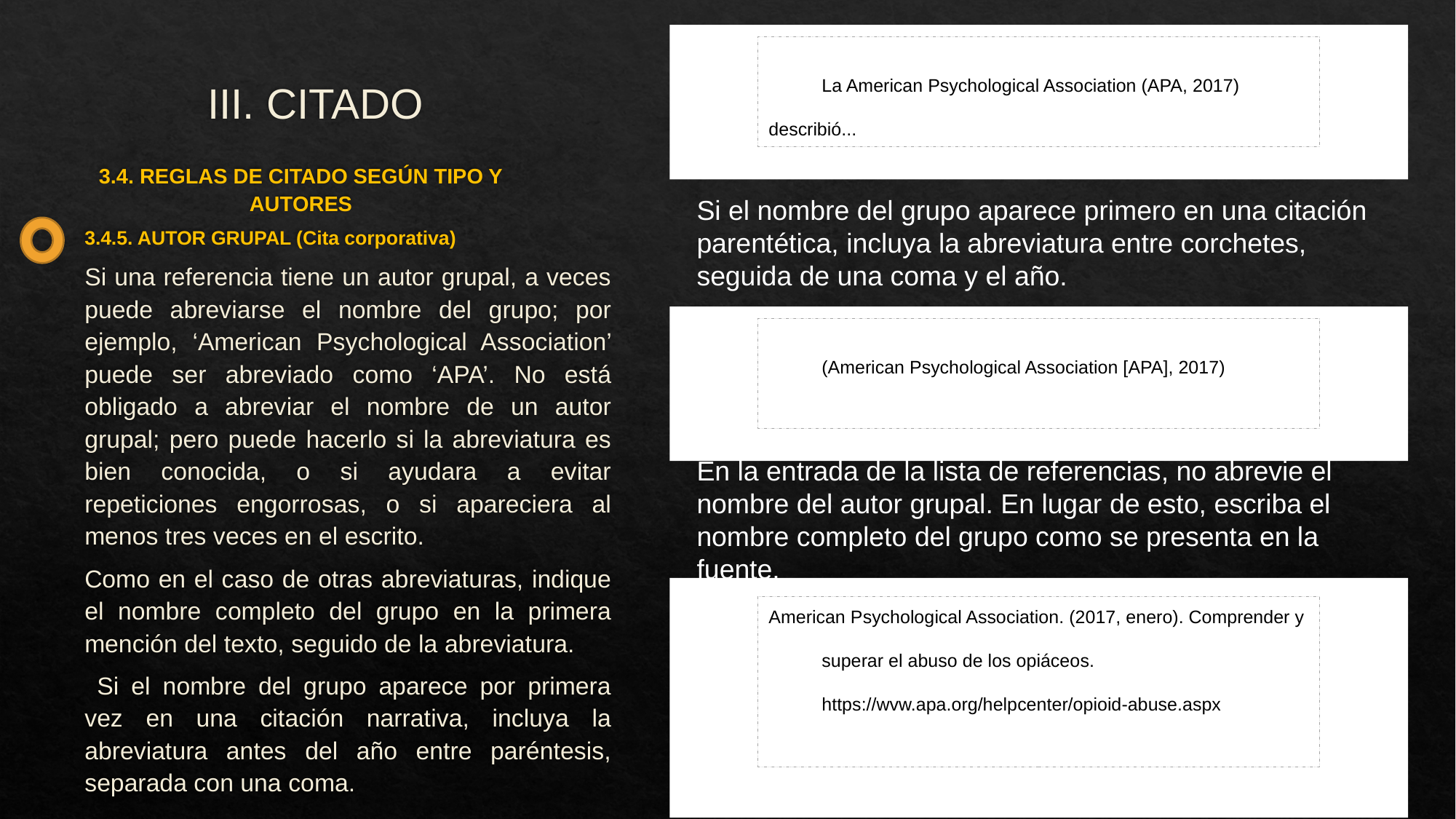

# III. CITADO

La American Psychological Association (APA, 2017) describió...

3.4. REGLAS DE CITADO SEGÚN TIPO Y AUTORES
Si el nombre del grupo aparece primero en una citación parentética, incluya la abreviatura entre corchetes, seguida de una coma y el año.

3.4.5. AUTOR GRUPAL (Cita corporativa)
Si una referencia tiene un autor grupal, a veces puede abreviarse el nombre del grupo; por ejemplo, ‘American Psychological Association’ puede ser abreviado como ‘APA’. No está obligado a abreviar el nombre de un autor grupal; pero puede hacerlo si la abreviatura es bien conocida, o si ayudara a evitar repeticiones engorrosas, o si apareciera al menos tres veces en el escrito.
Como en el caso de otras abreviaturas, indique el nombre completo del grupo en la primera mención del texto, seguido de la abreviatura.
 Si el nombre del grupo aparece por primera vez en una citación narrativa, incluya la abreviatura antes del año entre paréntesis, separada con una coma.

(American Psychological Association [APA], 2017)

En la entrada de la lista de referencias, no abrevie el nombre del autor grupal. En lugar de esto, escriba el nombre completo del grupo como se presenta en la fuente.

American Psychological Association. (2017, enero). Comprender y superar el abuso de los opiáceos. https://wvw.apa.org/helpcenter/opioid-abuse.aspx